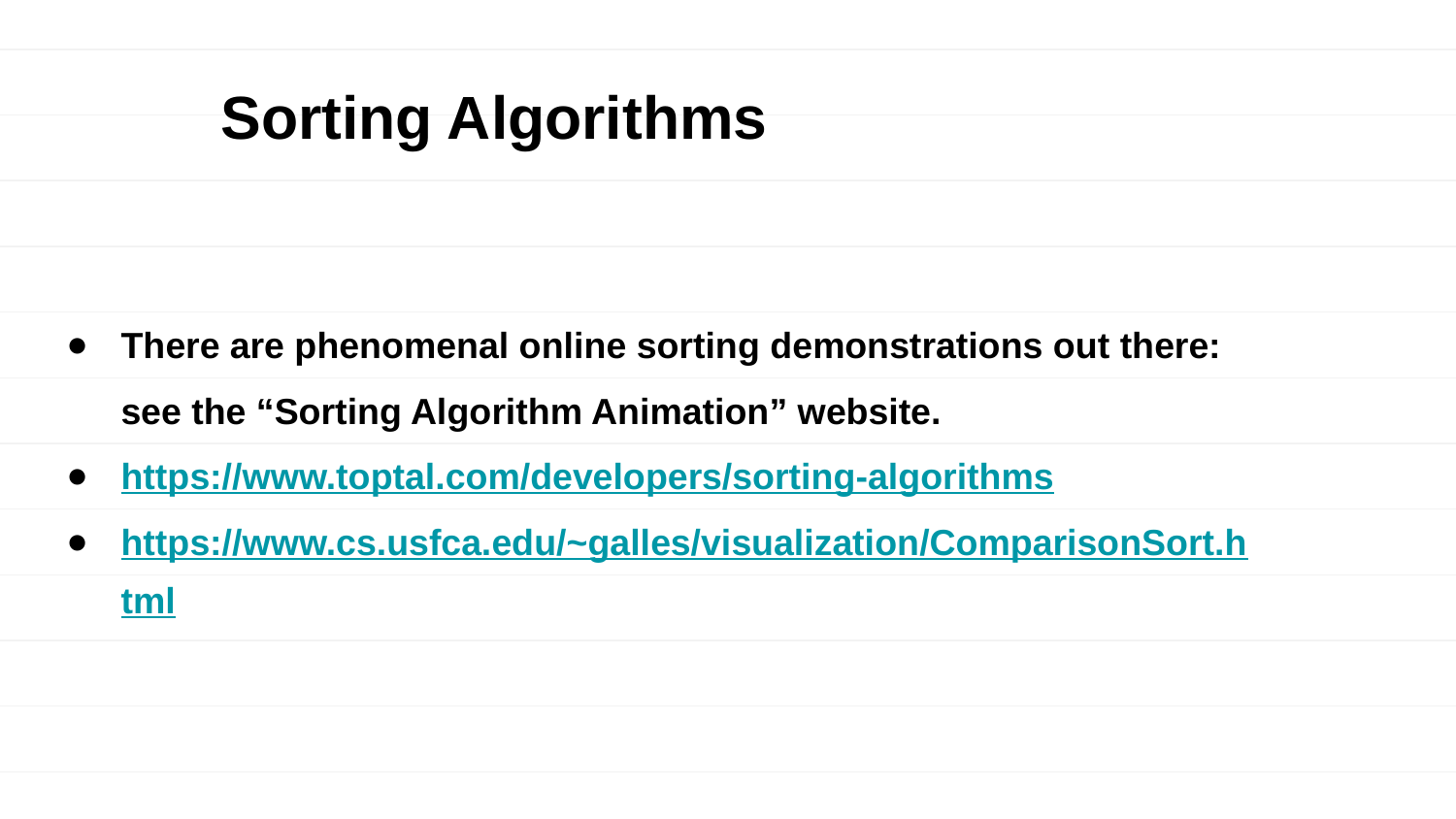

Sorting Algorithms

There are phenomenal online sorting demonstrations out there: see the “Sorting Algorithm Animation” website.
https://www.toptal.com/developers/sorting-algorithms
https://www.cs.usfca.edu/~galles/visualization/ComparisonSort.html